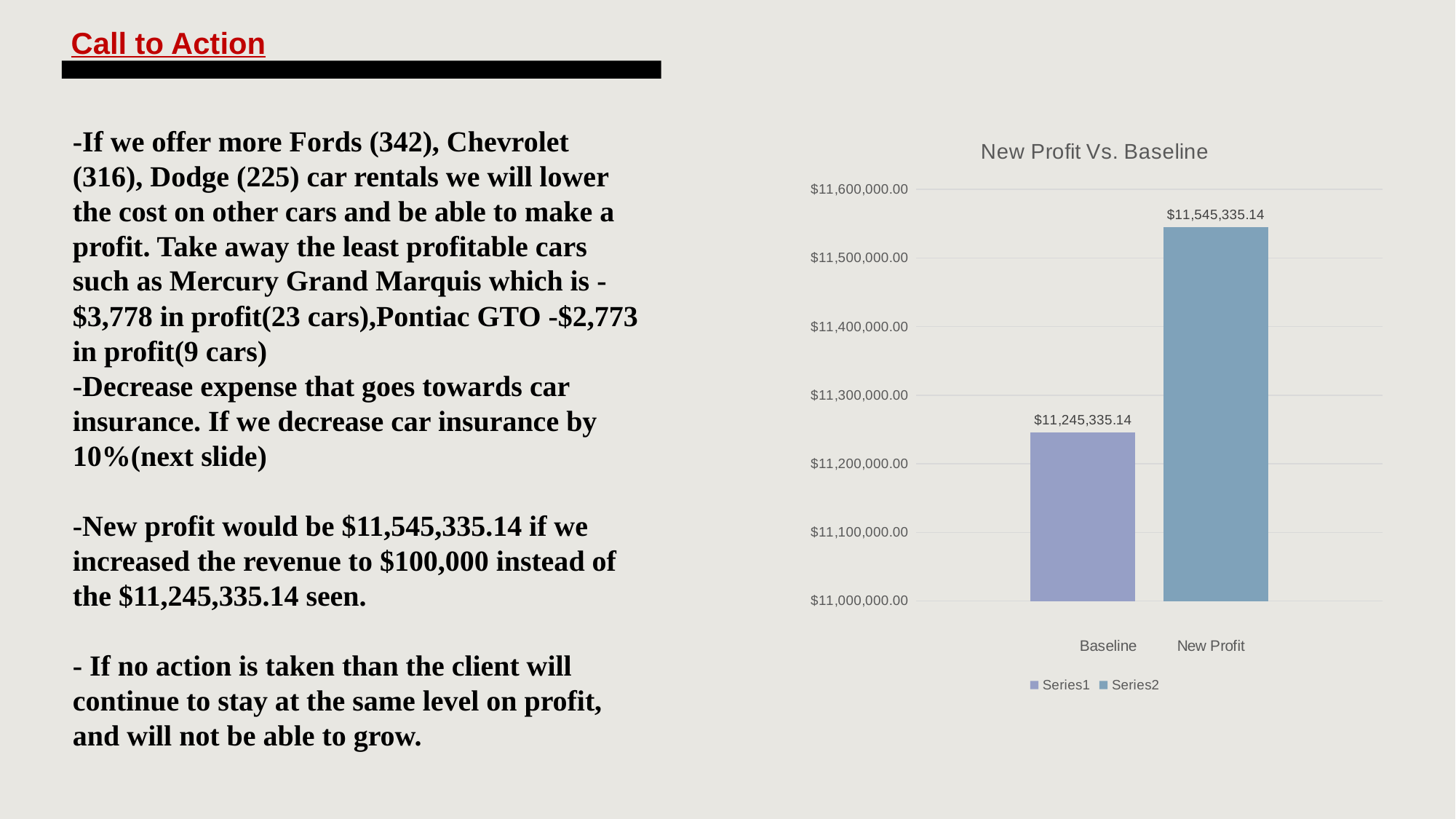

Call to Action

### Chart: New Profit Vs. Baseline

| Category |  |  |
|---|---|---|
# -If we offer more Fords (342), Chevrolet  (316), Dodge (225) car rentals we will lower the cost on other cars and be able to make a profit. Take away the least profitable cars such as Mercury Grand Marquis which is -$3,778 in profit(23 cars),Pontiac GTO -$2,773 in profit(9 cars)
-Decrease expense that goes towards car insurance. If we decrease car insurance by 10%(next slide)
-New profit would be $11,545,335.14 if we increased the revenue to $100,000 instead of the $11,245,335.14 seen.
- If no action is taken than the client will continue to stay at the same level on profit, and will not be able to grow.